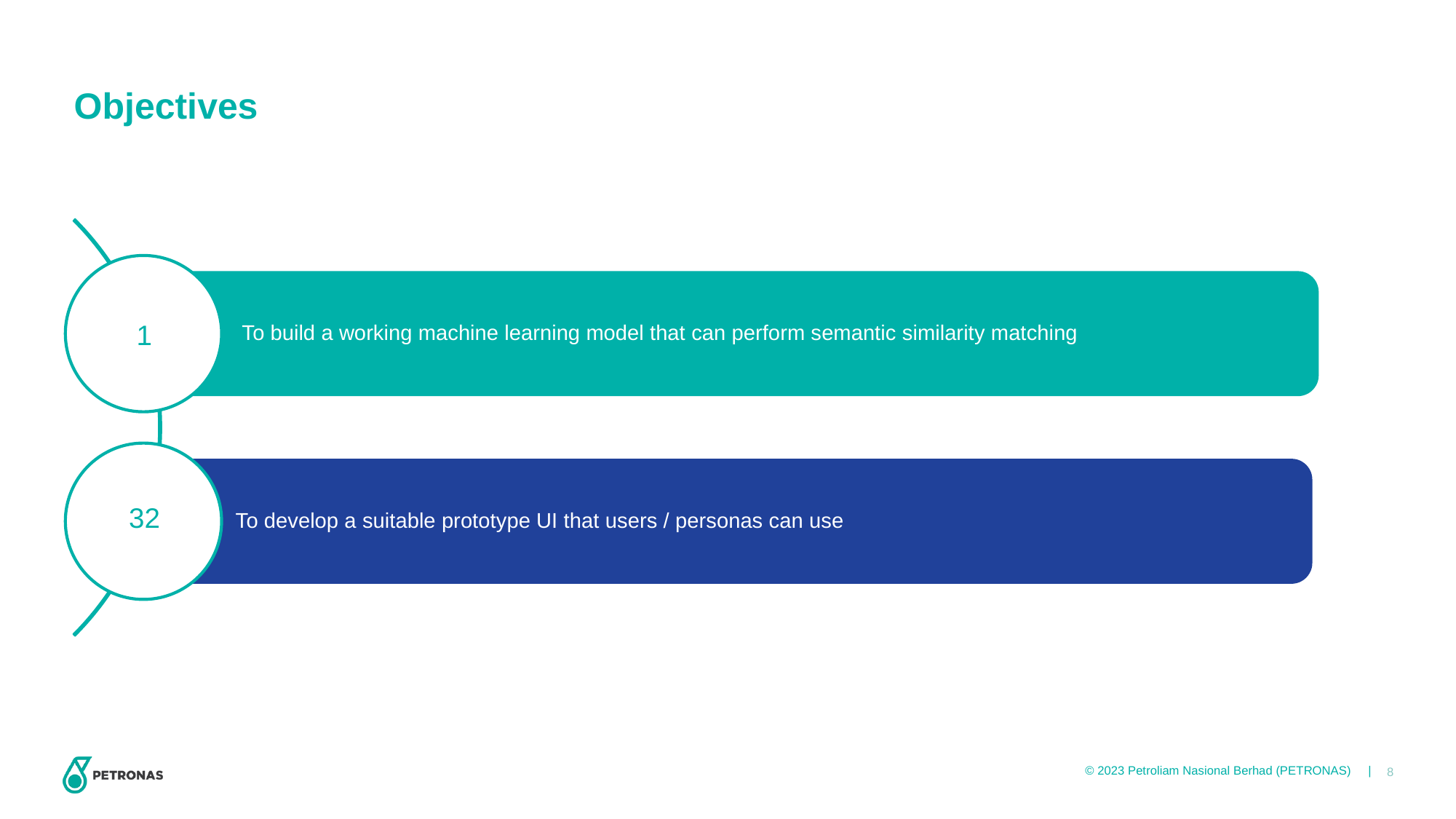

# Objectives
To build a working machine learning model that can perform semantic similarity matching
To develop a suitable prototype UI that users / personas can use
1
32
8